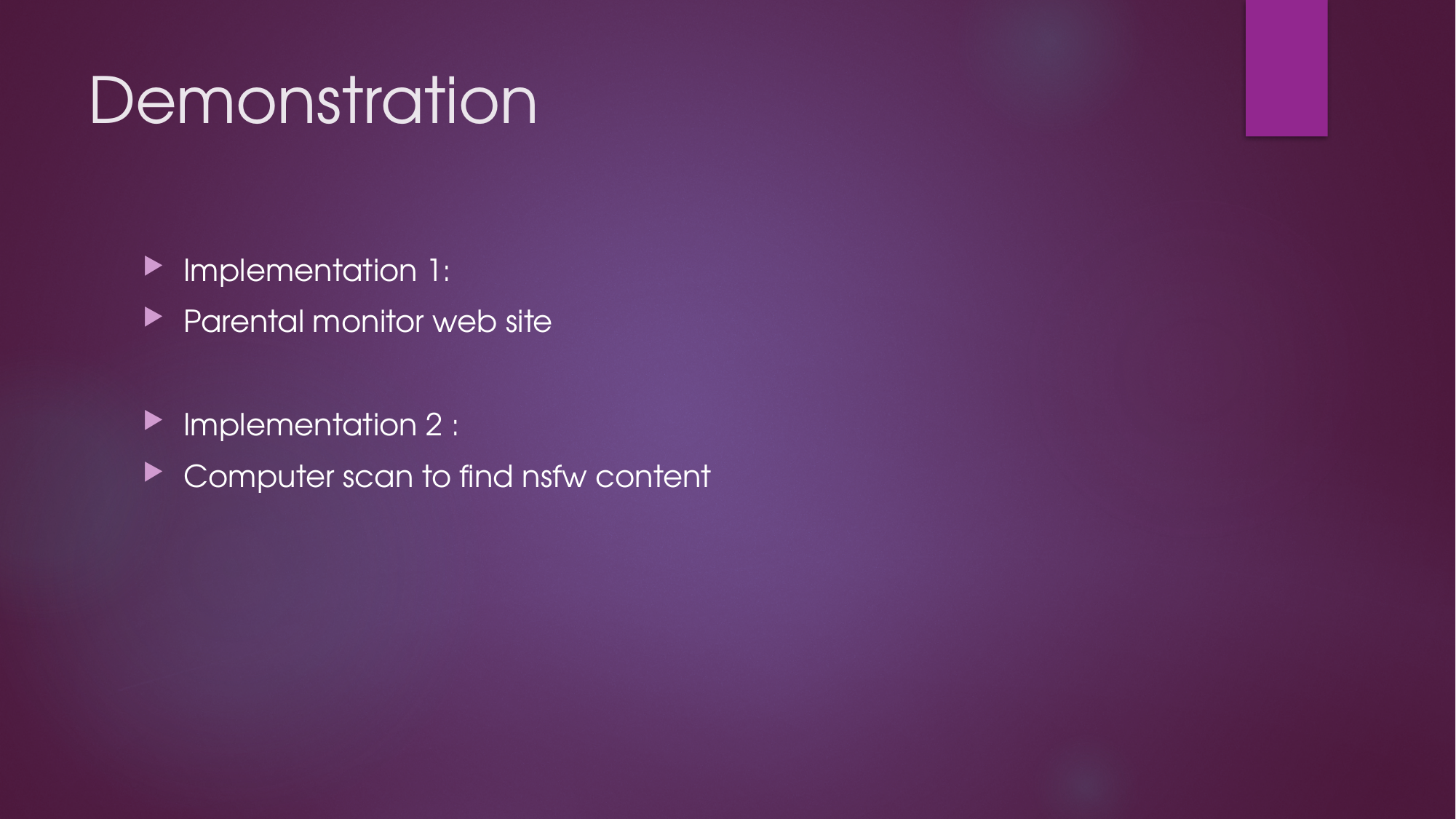

# Demonstration
Implementation 1:
Parental monitor web site

Implementation 2 :
Computer scan to find nsfw content